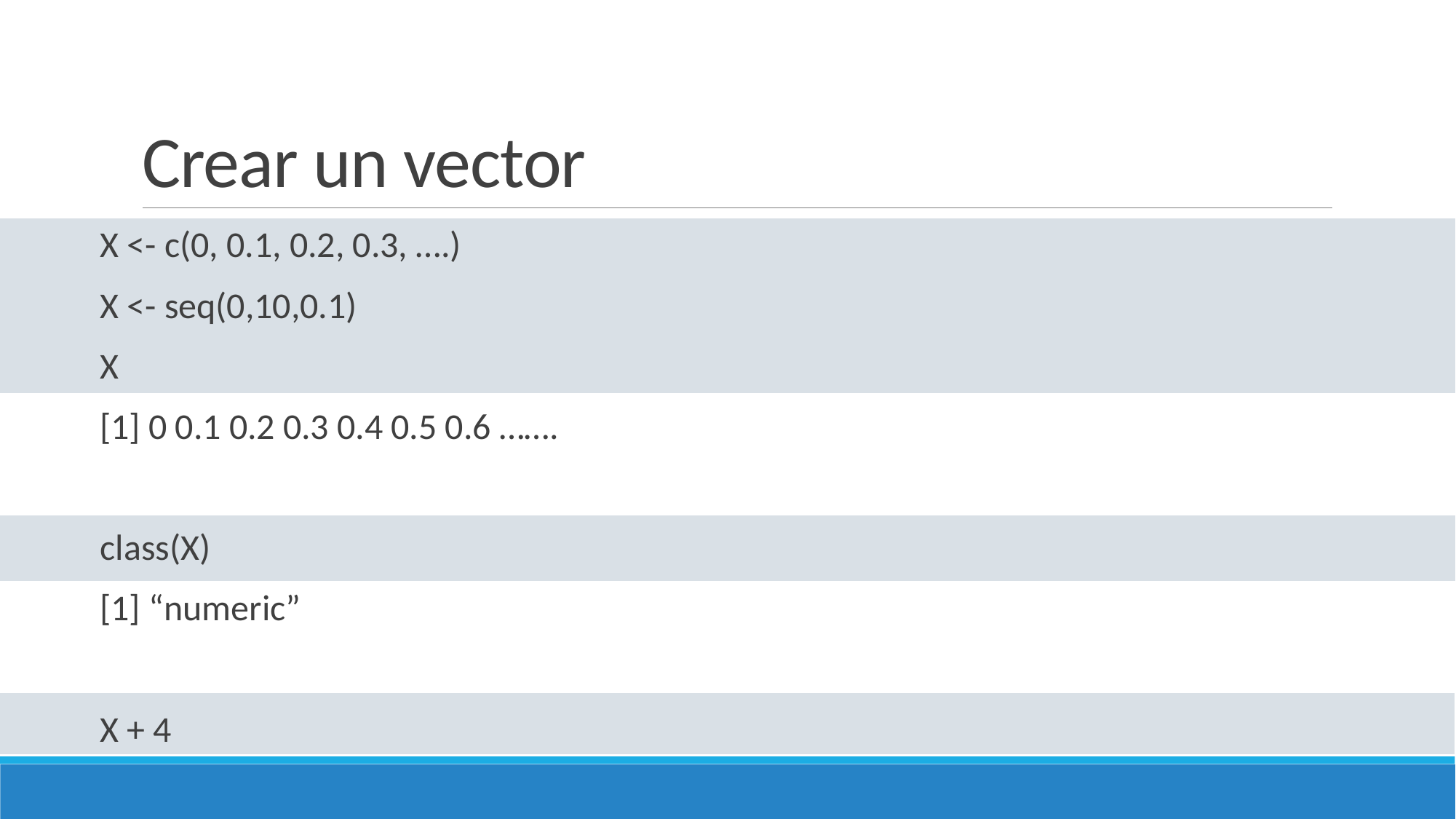

# Crear un vector

X <- c(0, 0.1, 0.2, 0.3, ….)
X <- seq(0,10,0.1)
X
[1] 0 0.1 0.2 0.3 0.4 0.5 0.6 …….

class(X)
[1] “numeric”

X + 4